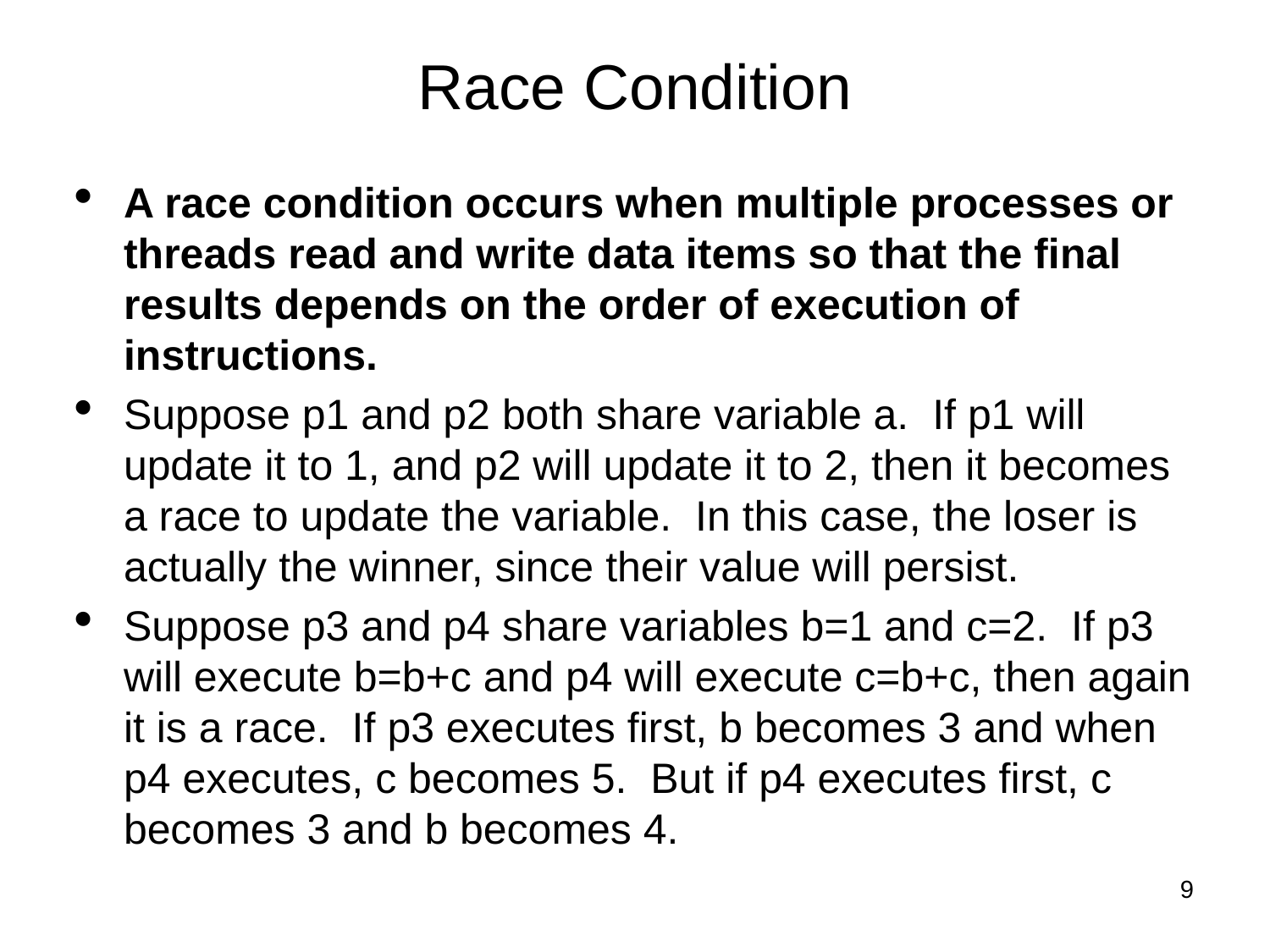

Race Condition
A race condition occurs when multiple processes or threads read and write data items so that the final results depends on the order of execution of instructions.
Suppose p1 and p2 both share variable a.  If p1 will update it to 1, and p2 will update it to 2, then it becomes a race to update the variable.  In this case, the loser is actually the winner, since their value will persist.
Suppose p3 and p4 share variables b=1 and c=2.  If p3 will execute b=b+c and p4 will execute c=b+c, then again it is a race.  If p3 executes first, b becomes 3 and when p4 executes, c becomes 5.  But if p4 executes first, c becomes 3 and b becomes 4.
9